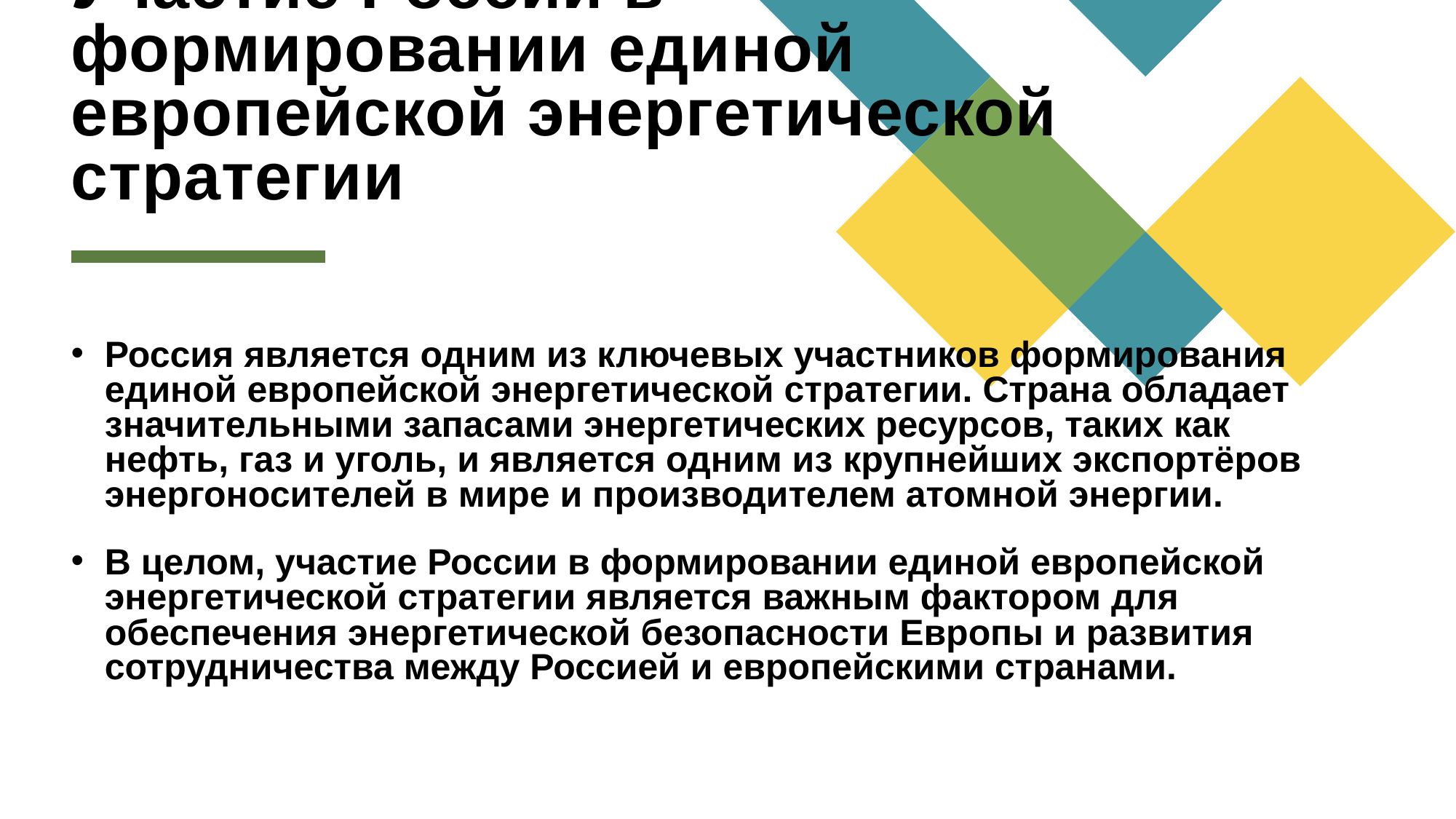

# Участие России в формировании единой европейской энергетической стратегии
Россия является одним из ключевых участников формирования единой европейской энергетической стратегии. Страна обладает значительными запасами энергетических ресурсов, таких как нефть, газ и уголь, и является одним из крупнейших экспортёров энергоносителей в мире и производителем атомной энергии.
В целом, участие России в формировании единой европейской энергетической стратегии является важным фактором для обеспечения энергетической безопасности Европы и развития сотрудничества между Россией и европейскими странами.